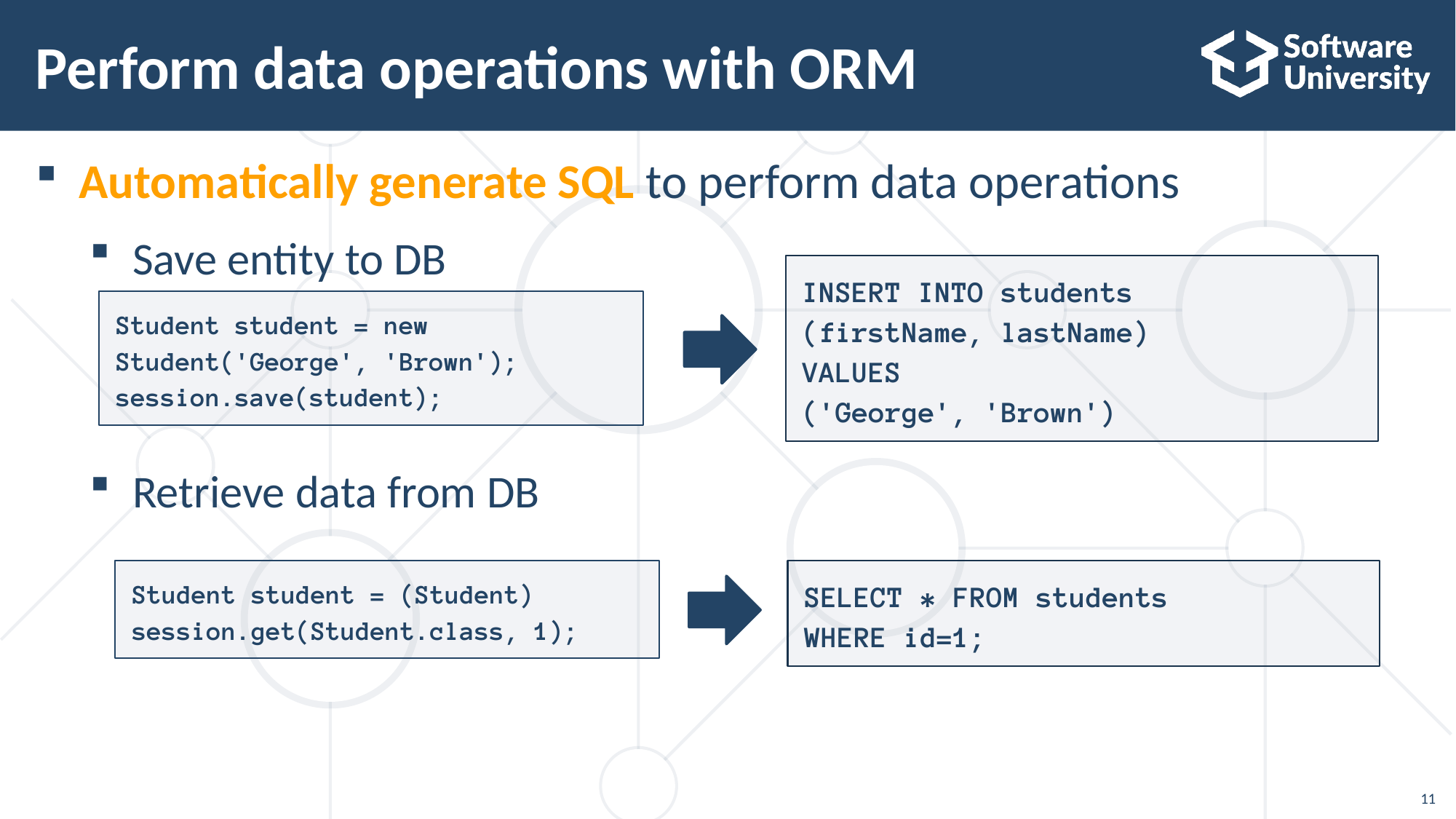

# Perform data operations with ORM
Automatically generate SQL to perform data operations
Save entity to DB

Retrieve data from DB
INSERT INTO students
(firstName, lastName)
VALUES
('George', 'Brown')
Student student = new Student('George', 'Brown');
session.save(student);

Student student = (Student) session.get(Student.class, 1);
SELECT * FROM students
WHERE id=1;

11